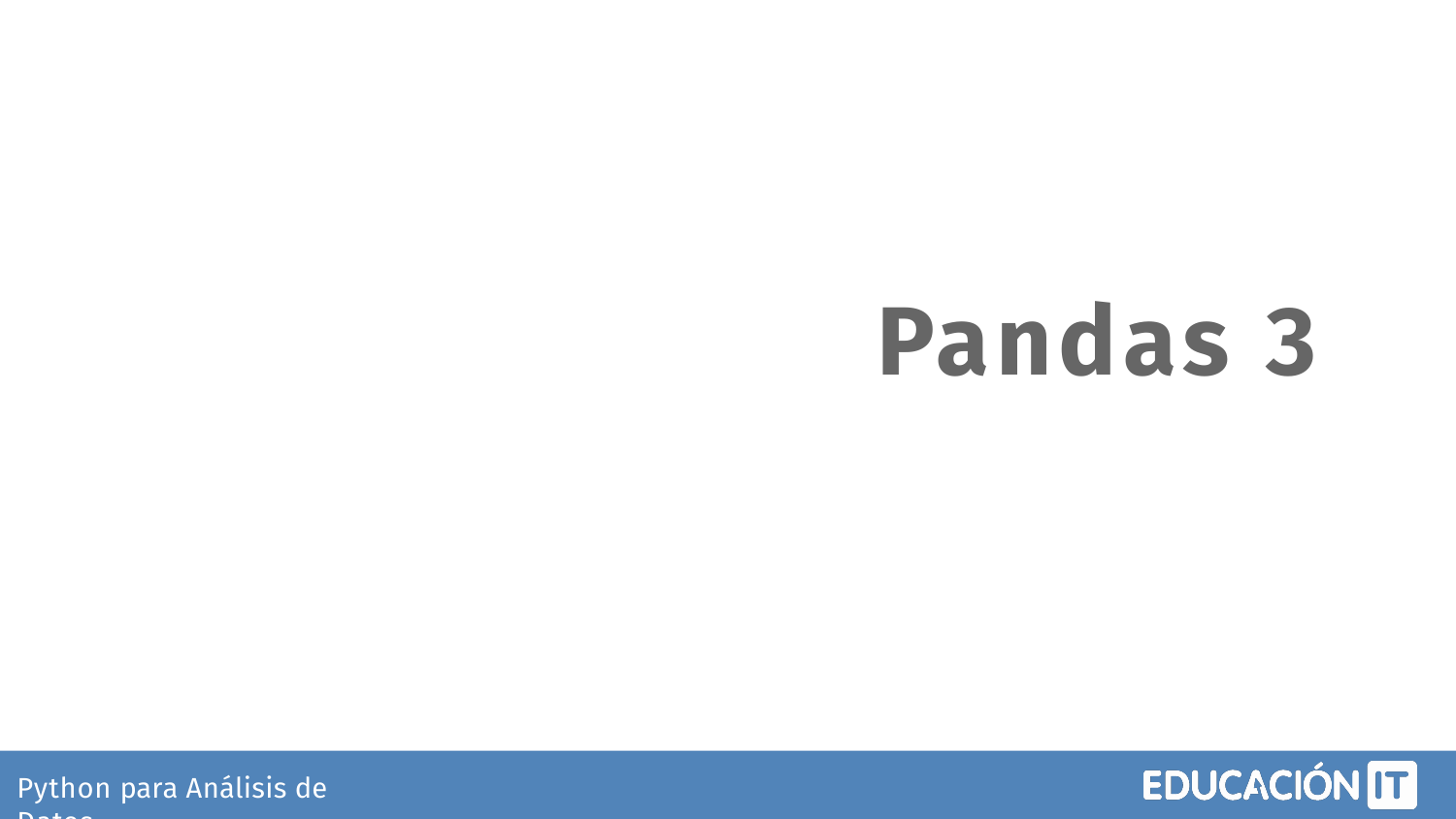

# Pandas 3
Python para Análisis de Datos